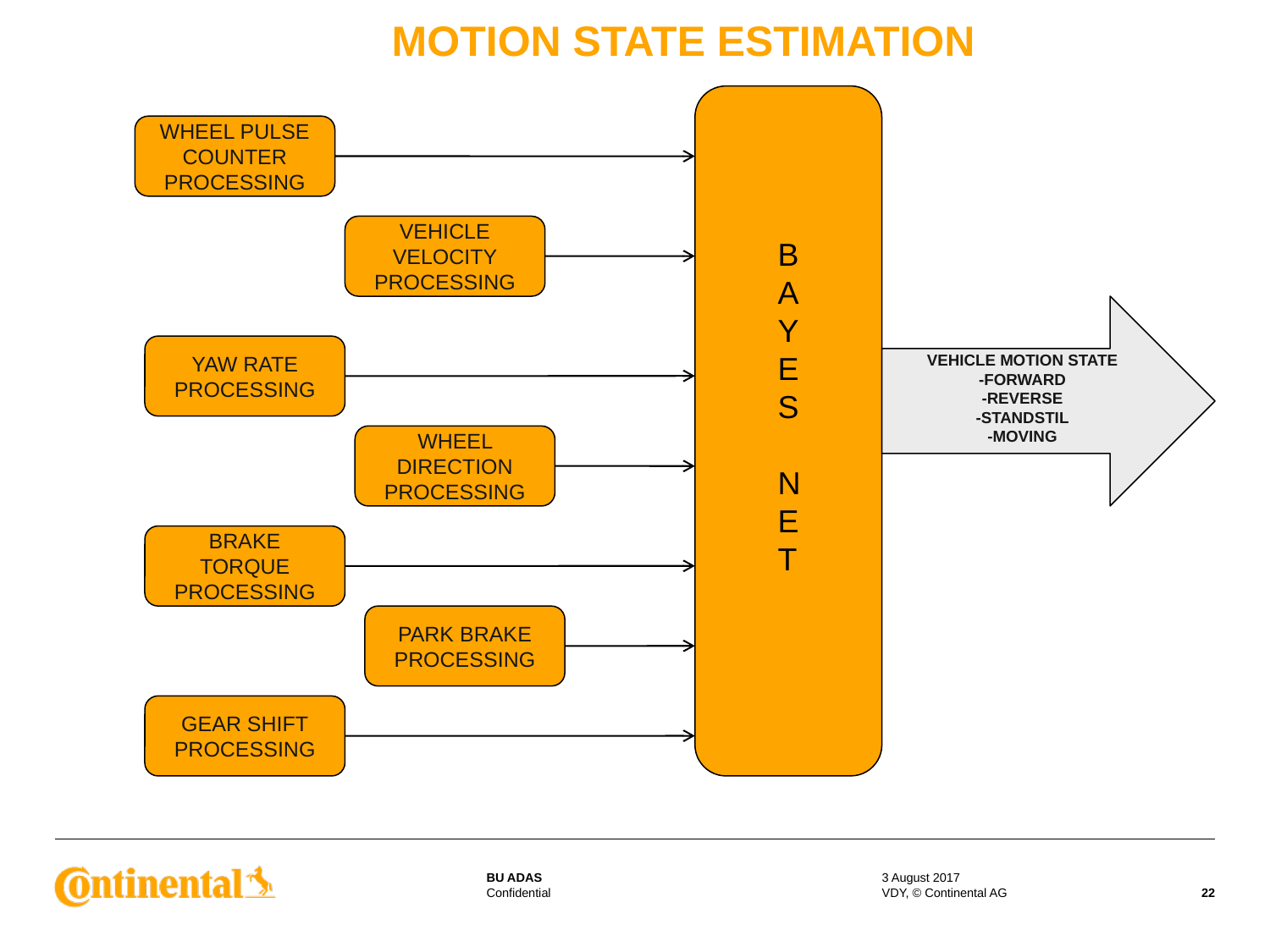

# MOTION STATE ESTIMATION

WHEEL PULSE COUNTER PROCESSING
VEHICLE VELOCITY PROCESSING
BAYES
NET

VEHICLE MOTION STATE
-FORWARD
-REVERSE
-STANDSTIL
-MOVING

YAW RATE PROCESSING
WHEEL DIRECTION PROCESSING
BRAKE TORQUE
PROCESSING
PARK BRAKE
PROCESSING
GEAR SHIFT
PROCESSING
3 August 2017
VDY, © Continental AG
22